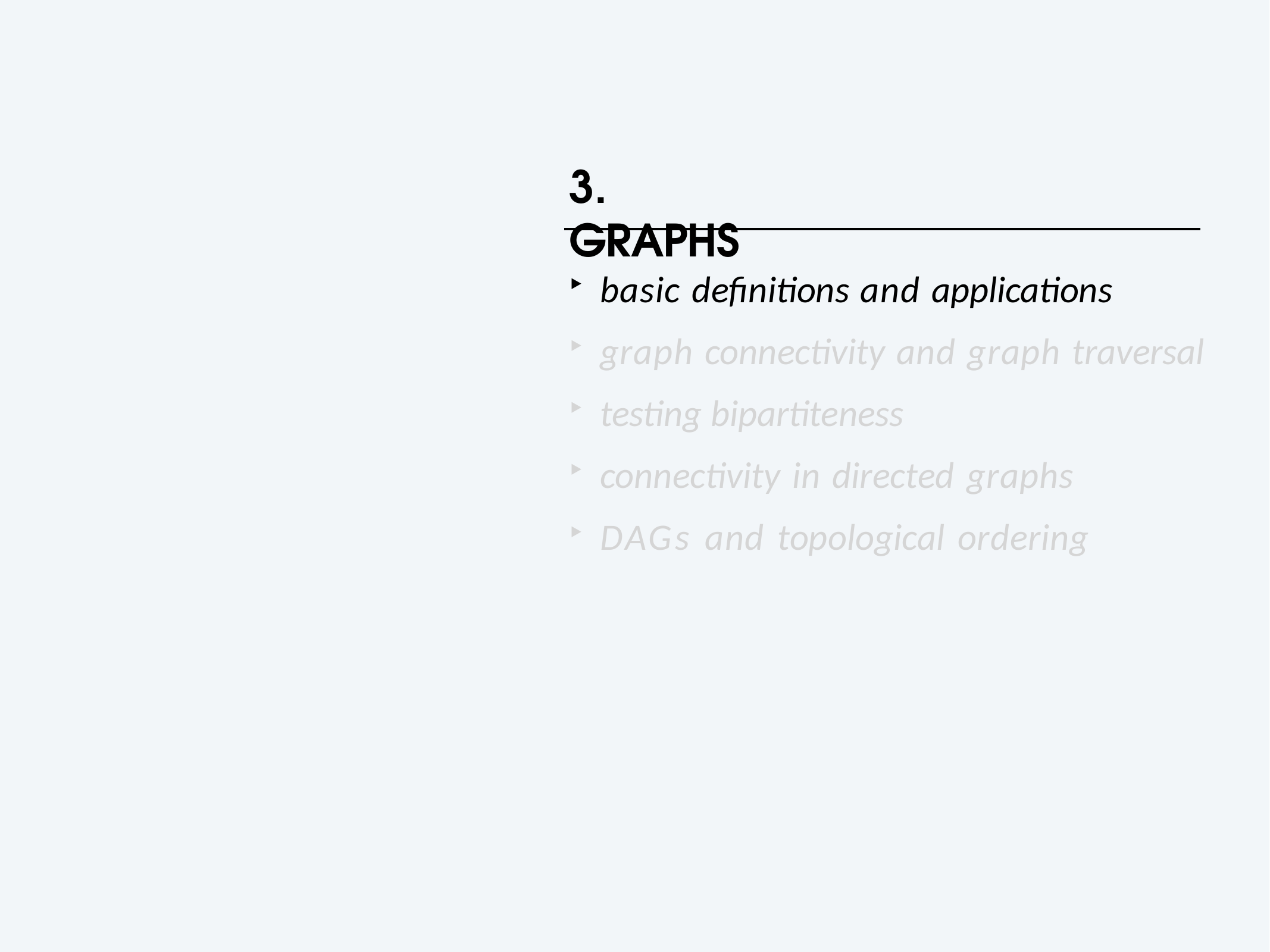

# 3.	Graphs

basic definitions and applications
graph connectivity and graph traversal
testing bipartiteness
connectivity in directed graphs
DAGs and topological ordering